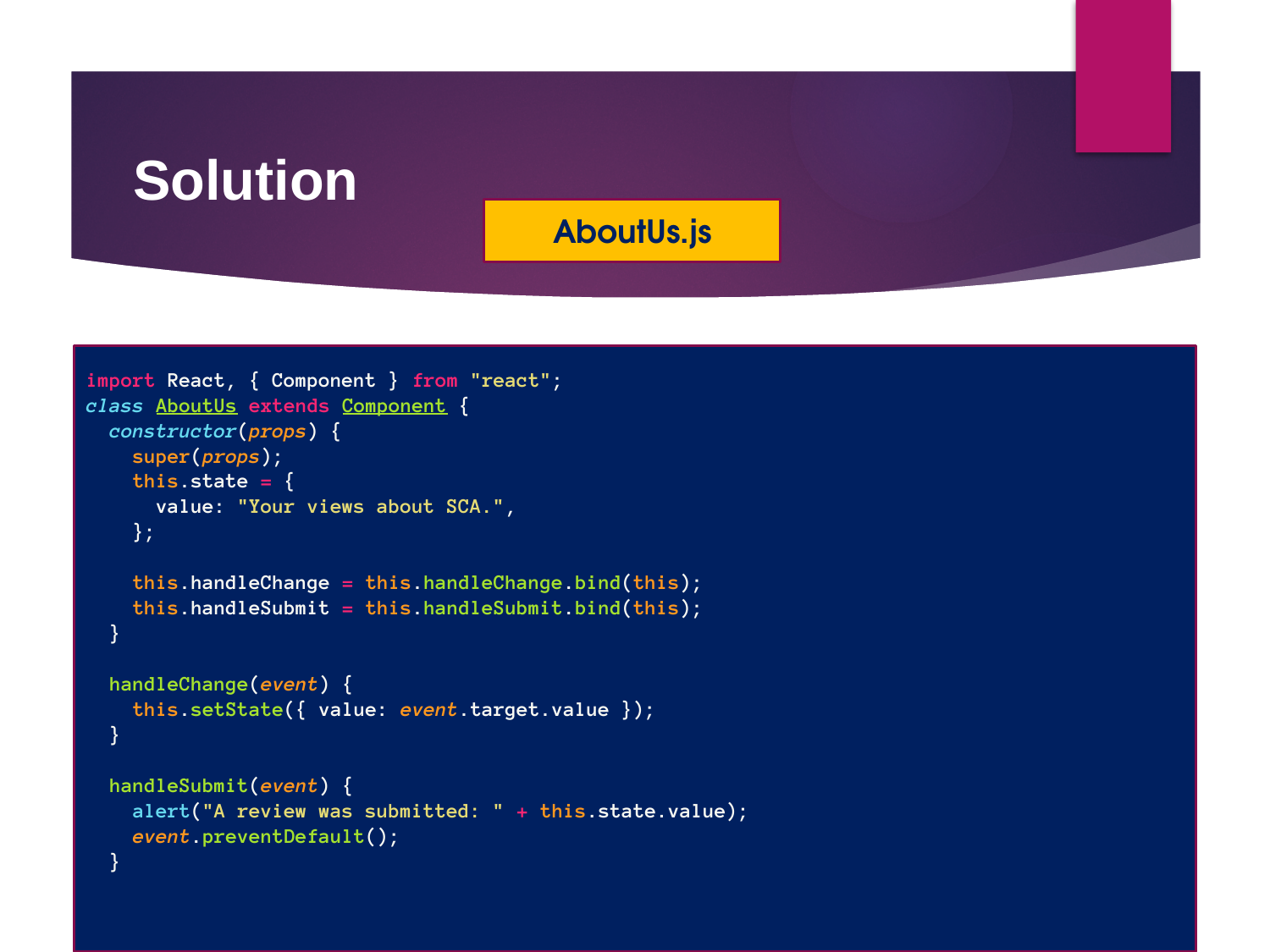

#
Solution
AboutUs.js
import React, { Component } from "react";
class AboutUs extends Component {
  constructor(props) {
    super(props);
    this.state = {
      value: "Your views about SCA.",
    };
    this.handleChange = this.handleChange.bind(this);
    this.handleSubmit = this.handleSubmit.bind(this);
  }
  handleChange(event) {
    this.setState({ value: event.target.value });
  }
  handleSubmit(event) {
    alert("A review was submitted: " + this.state.value);
    event.preventDefault();
  }